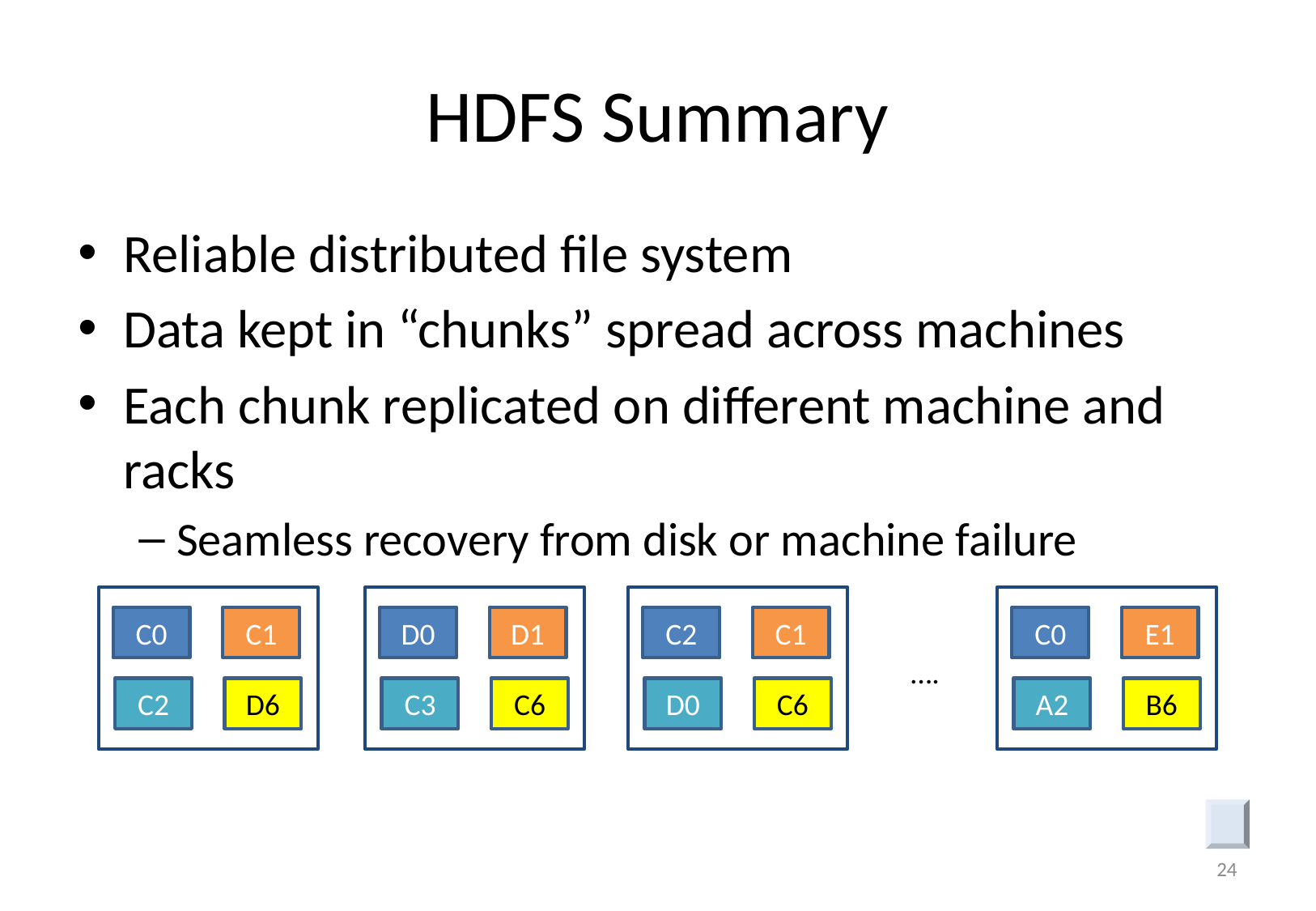

# HDFS Summary
Reliable distributed file system
Data kept in “chunks” spread across machines
Each chunk replicated on different machine and racks
Seamless recovery from disk or machine failure

C0
C1
D0
D1
C2
C1
C0
E1
….
C2
D6
C3
C6
D0
C6
A2
B6

24